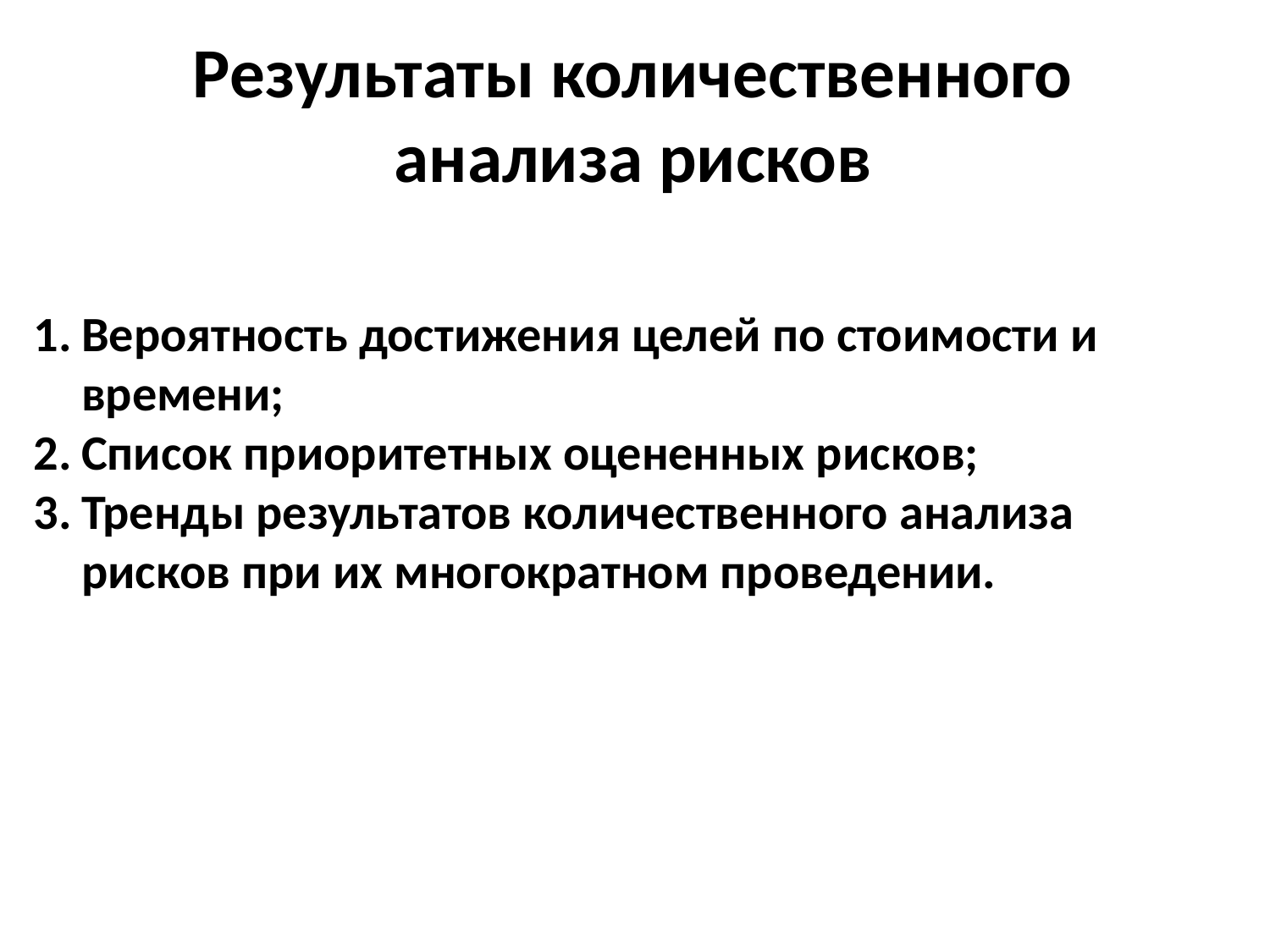

Результаты количественного анализа рисков
Вероятность достижения целей по стоимости и времени;
Список приоритетных оцененных рисков;
Тренды результатов количественного анализа рисков при их многократном проведении.